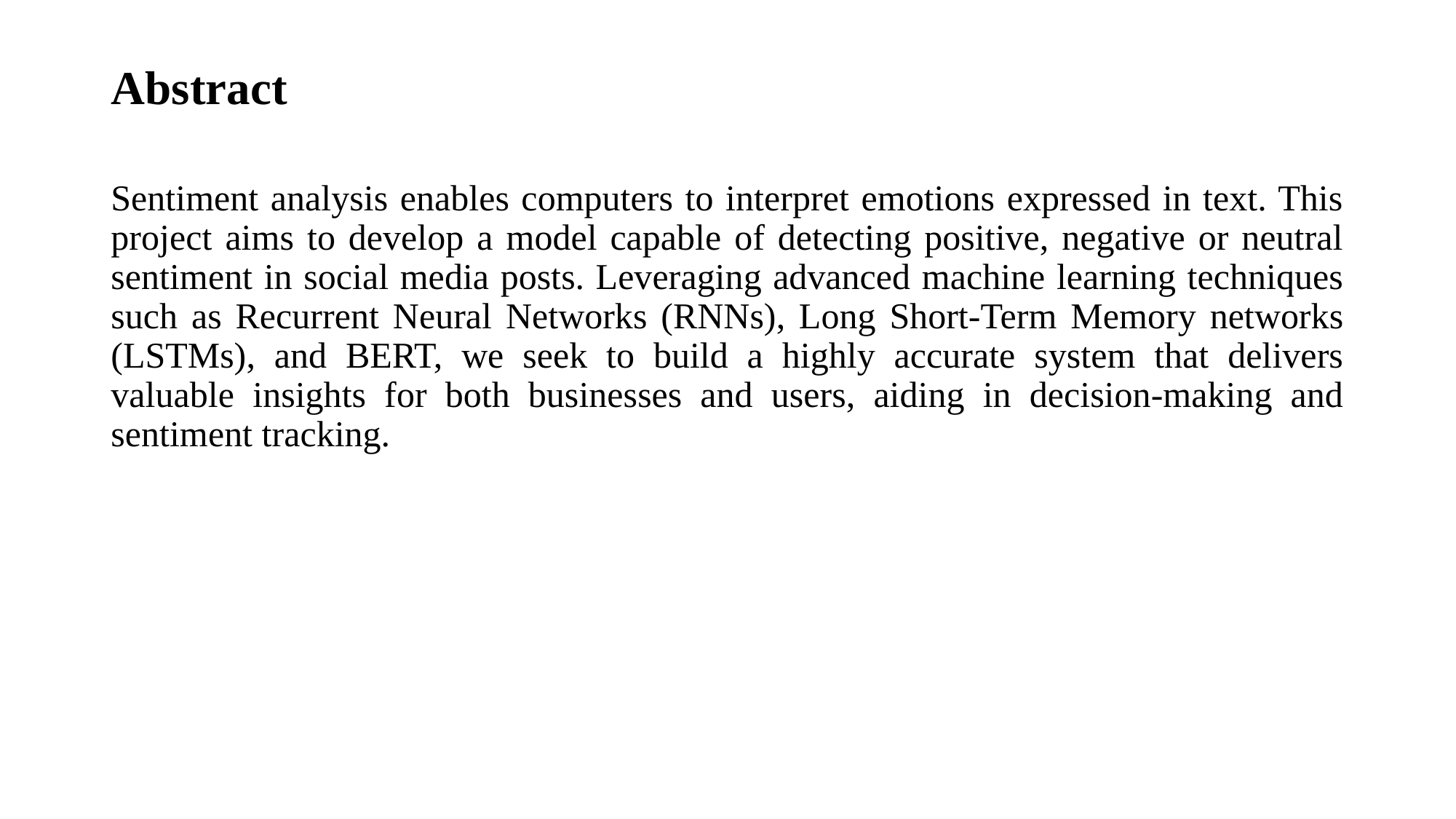

# Abstract
Sentiment analysis enables computers to interpret emotions expressed in text. This project aims to develop a model capable of detecting positive, negative or neutral sentiment in social media posts. Leveraging advanced machine learning techniques such as Recurrent Neural Networks (RNNs), Long Short-Term Memory networks (LSTMs), and BERT, we seek to build a highly accurate system that delivers valuable insights for both businesses and users, aiding in decision-making and sentiment tracking.